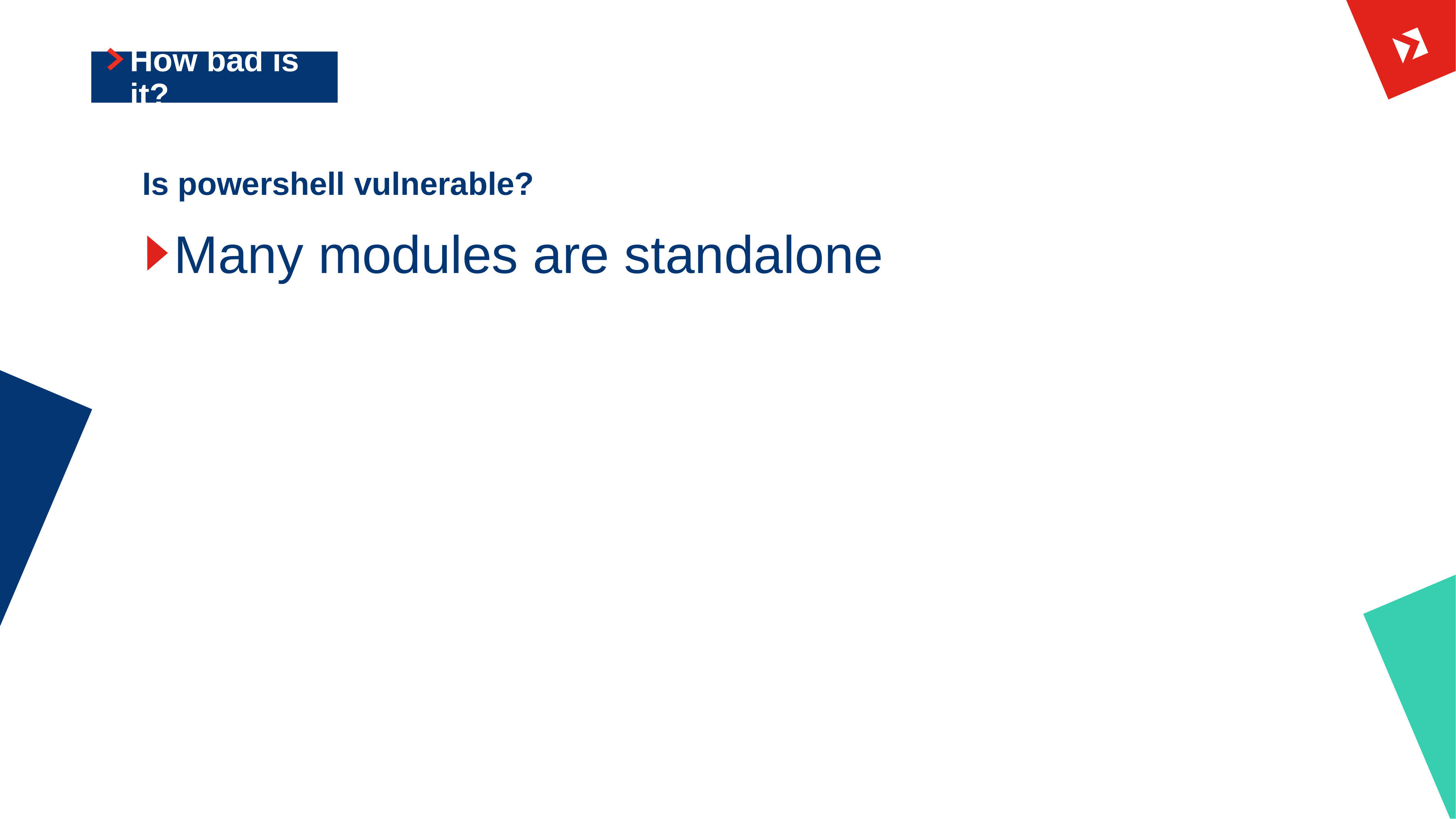

# How bad is it?
Is powershell vulnerable?
Many modules are standalone